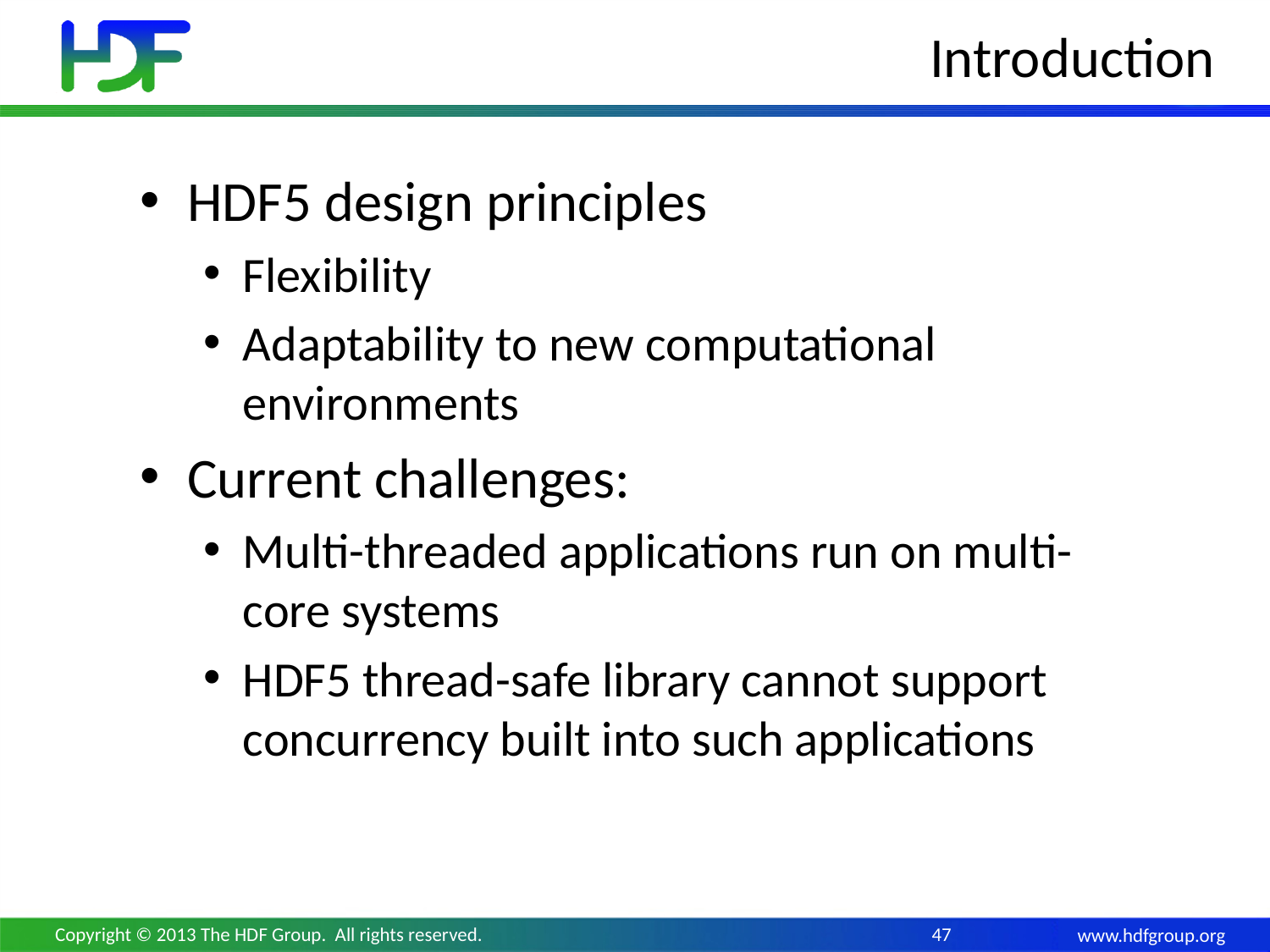

# Introduction
HDF5 design principles
Flexibility
Adaptability to new computational environments
Current challenges:
Multi-threaded applications run on multi-core systems
HDF5 thread-safe library cannot support concurrency built into such applications

Copyright © 2013 The HDF Group.  All rights reserved.
47